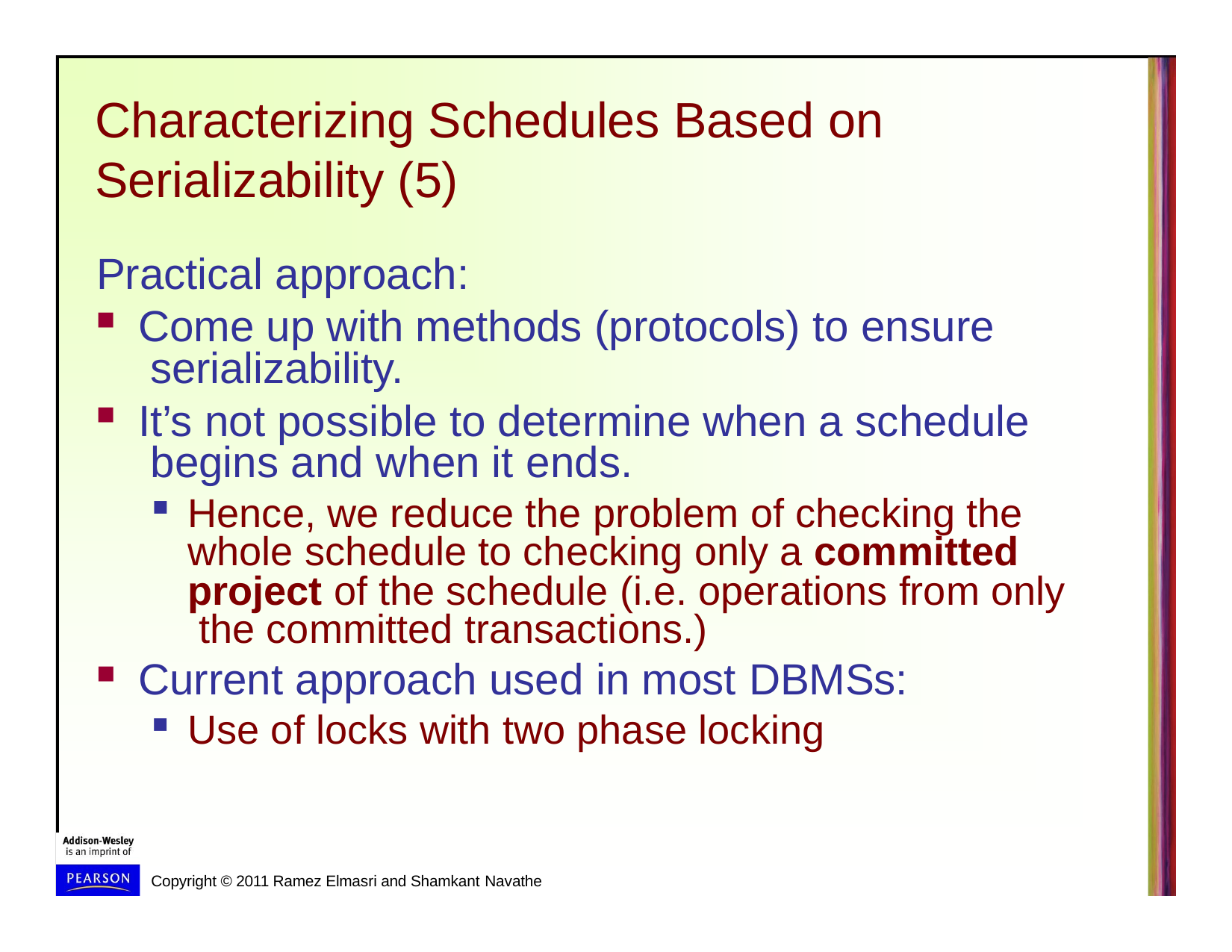

# Characterizing Schedules Based on  Serializability (5)
Practical approach:
Come up with methods (protocols) to ensure  serializability.
It’s not possible to determine when a schedule  begins and when it ends.
Hence, we reduce the problem of checking the  whole schedule to checking only a committed  project of the schedule (i.e. operations from only  the committed transactions.)
Current approach used in most DBMSs:
Use of locks with two phase locking
Copyright © 2011 Ramez Elmasri and Shamkant Navathe